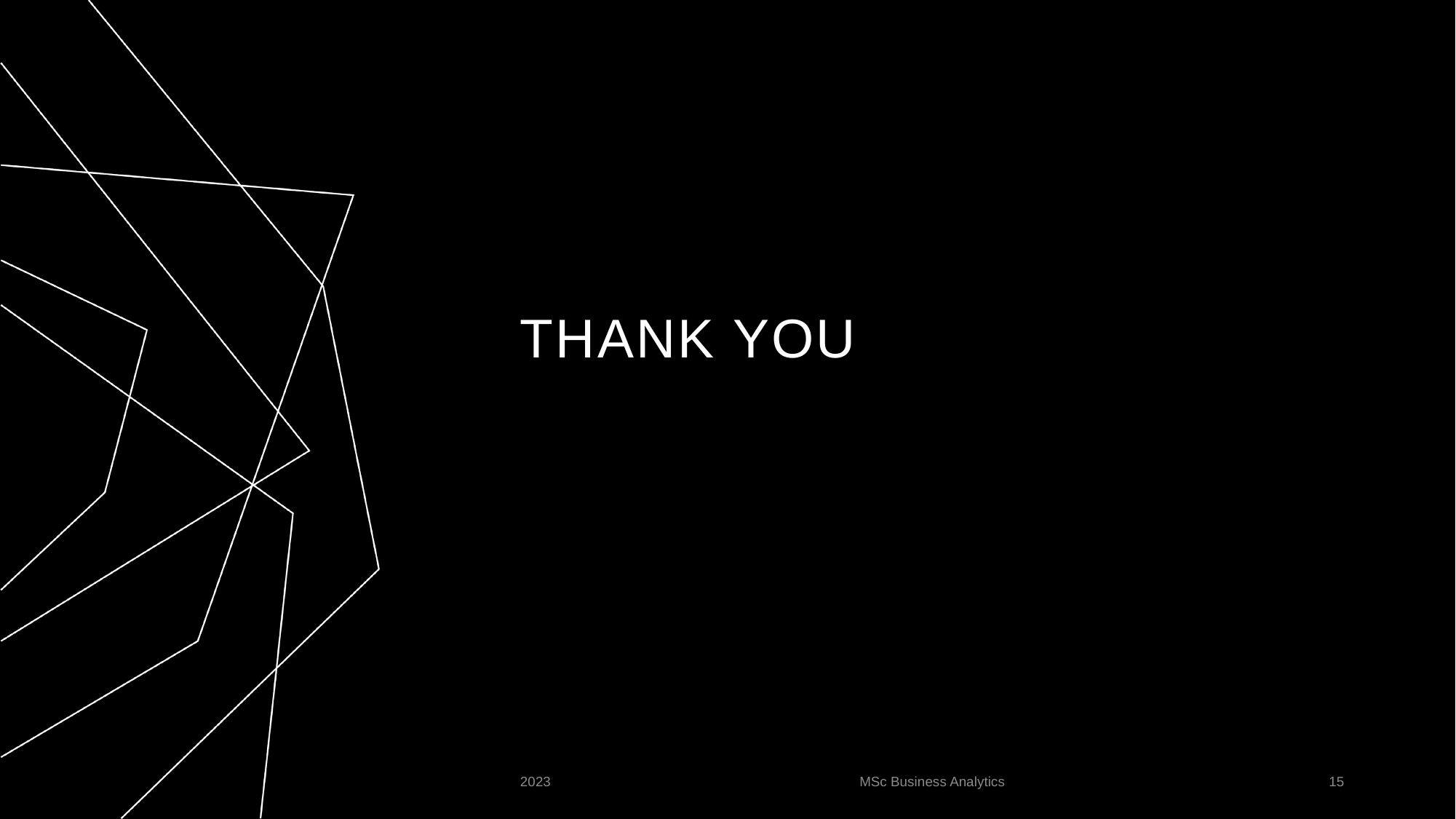

# THANK YOU
2023
MSc Business Analytics
15